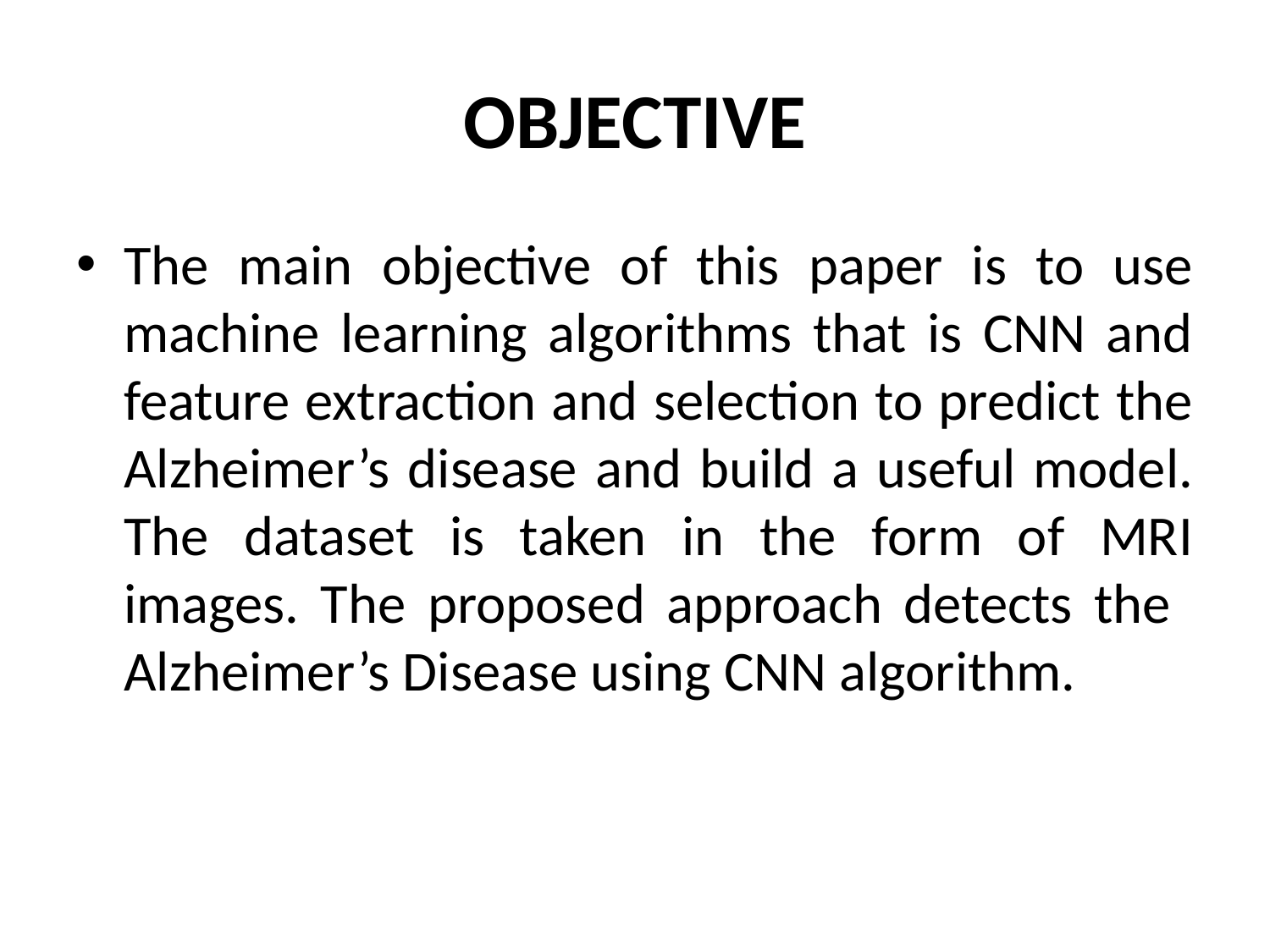

# OBJECTIVE
The main objective of this paper is to use machine learning algorithms that is CNN and feature extraction and selection to predict the Alzheimer’s disease and build a useful model. The dataset is taken in the form of MRI images. The proposed approach detects the  Alzheimer’s Disease using CNN algorithm.